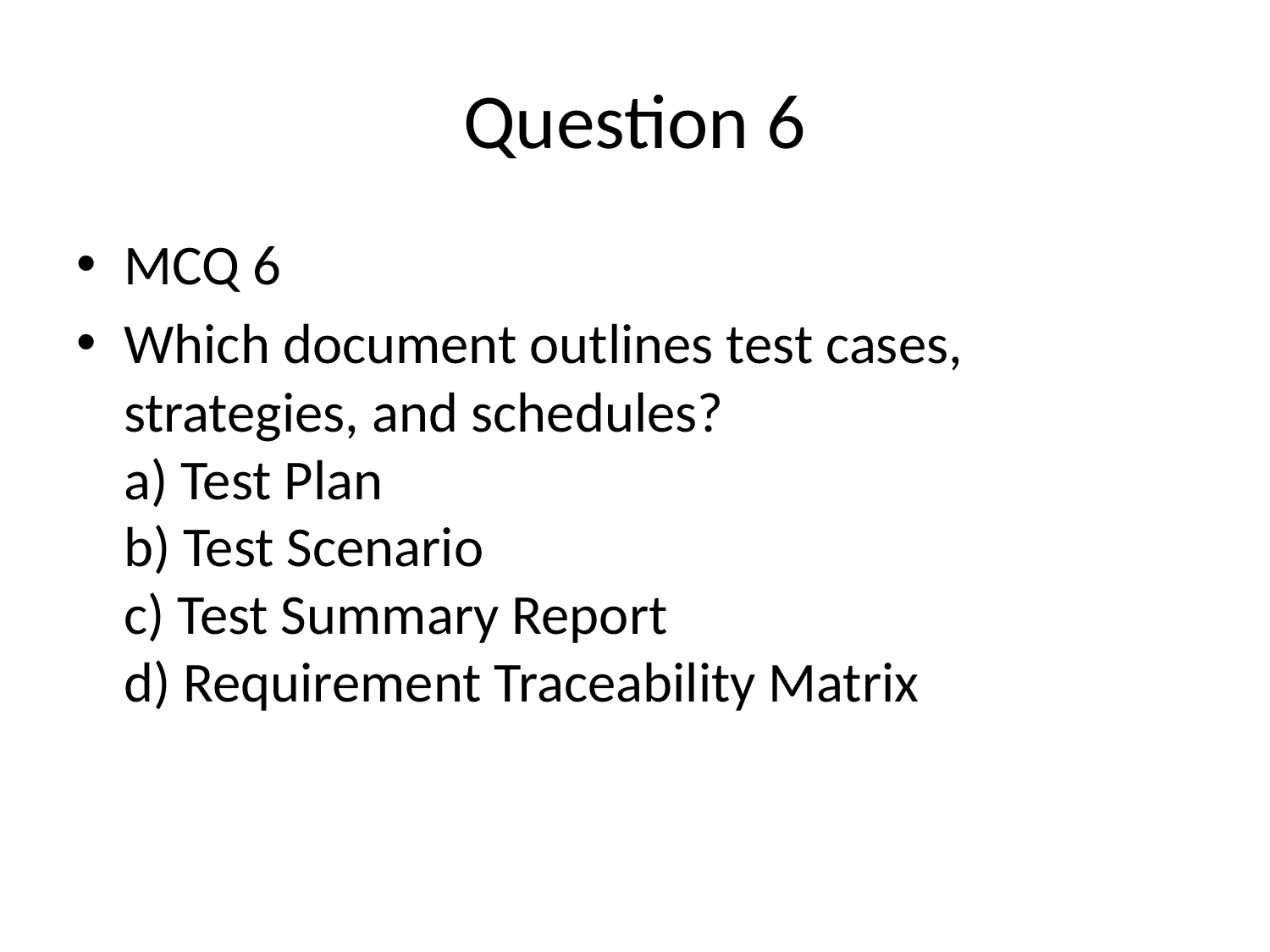

# Question 6
MCQ 6
Which document outlines test cases, strategies, and schedules?
a) Test Plan
b) Test Scenario
c) Test Summary Report
d) Requirement Traceability Matrix